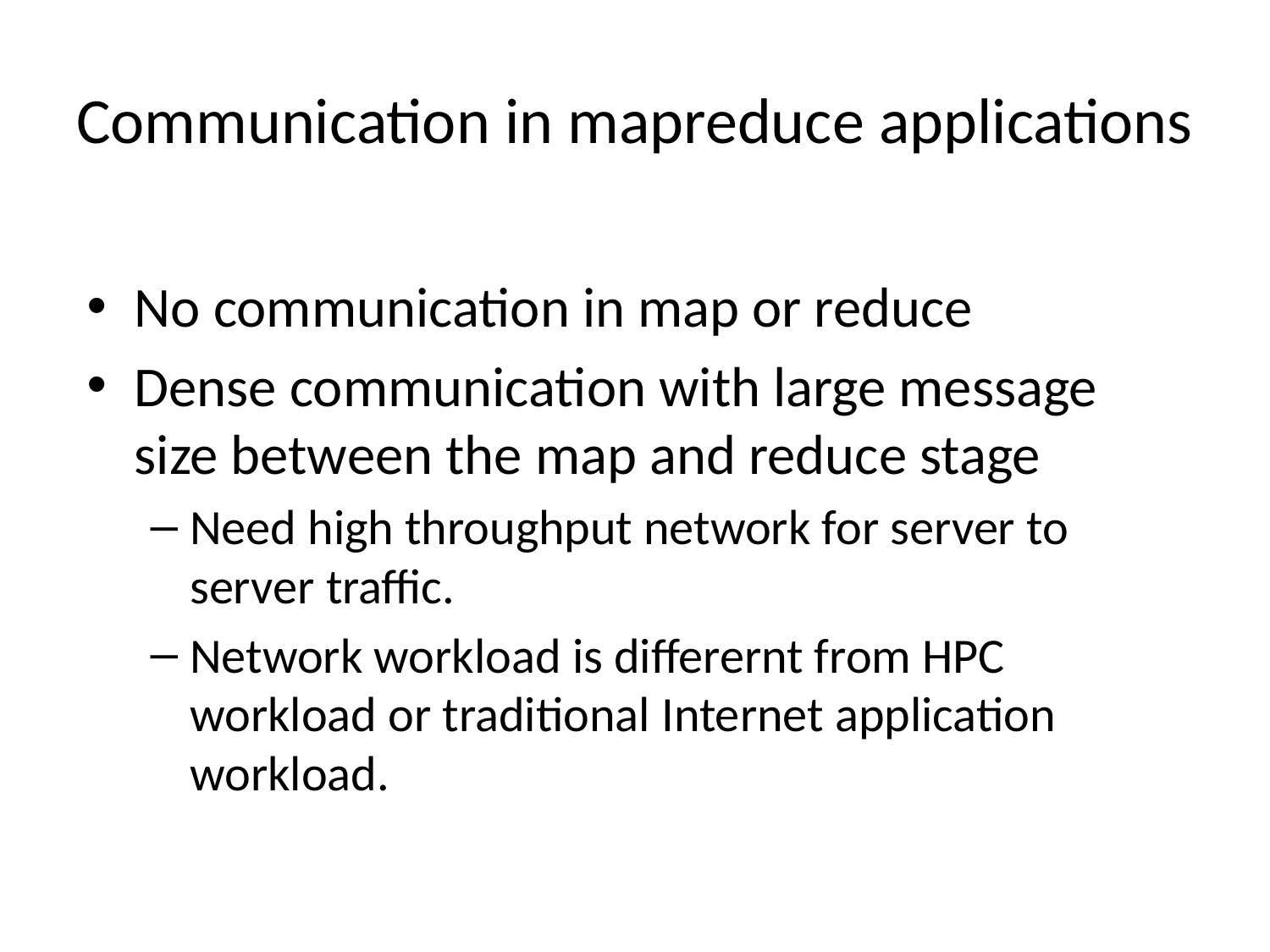

# Communication in mapreduce applications
No communication in map or reduce
Dense communication with large message size between the map and reduce stage
Need high throughput network for server to server traffic.
Network workload is differernt from HPC workload or traditional Internet application workload.